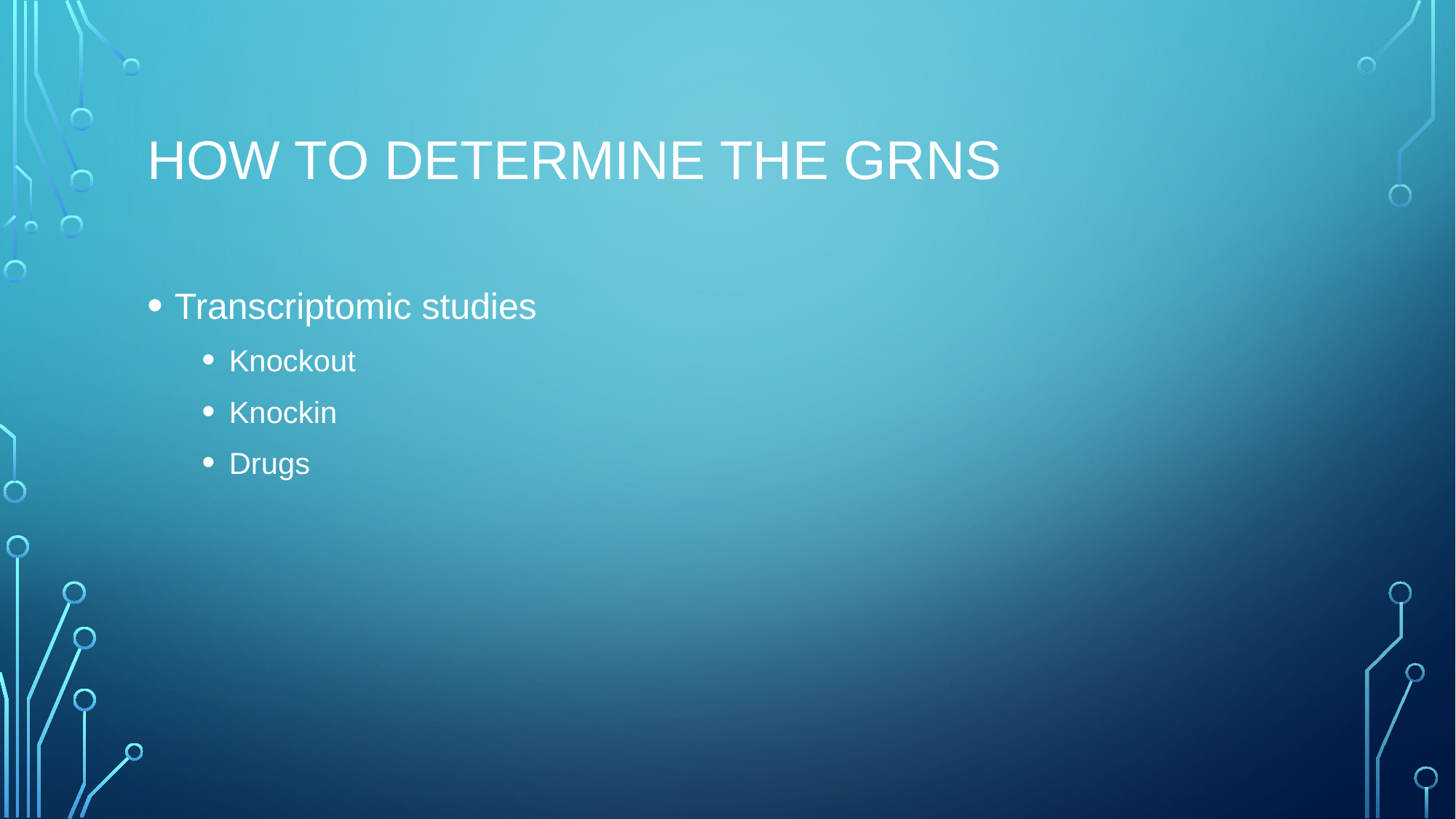

# How to determine the GRNs
Transcriptomic studies
Knockout
Knockin
Drugs